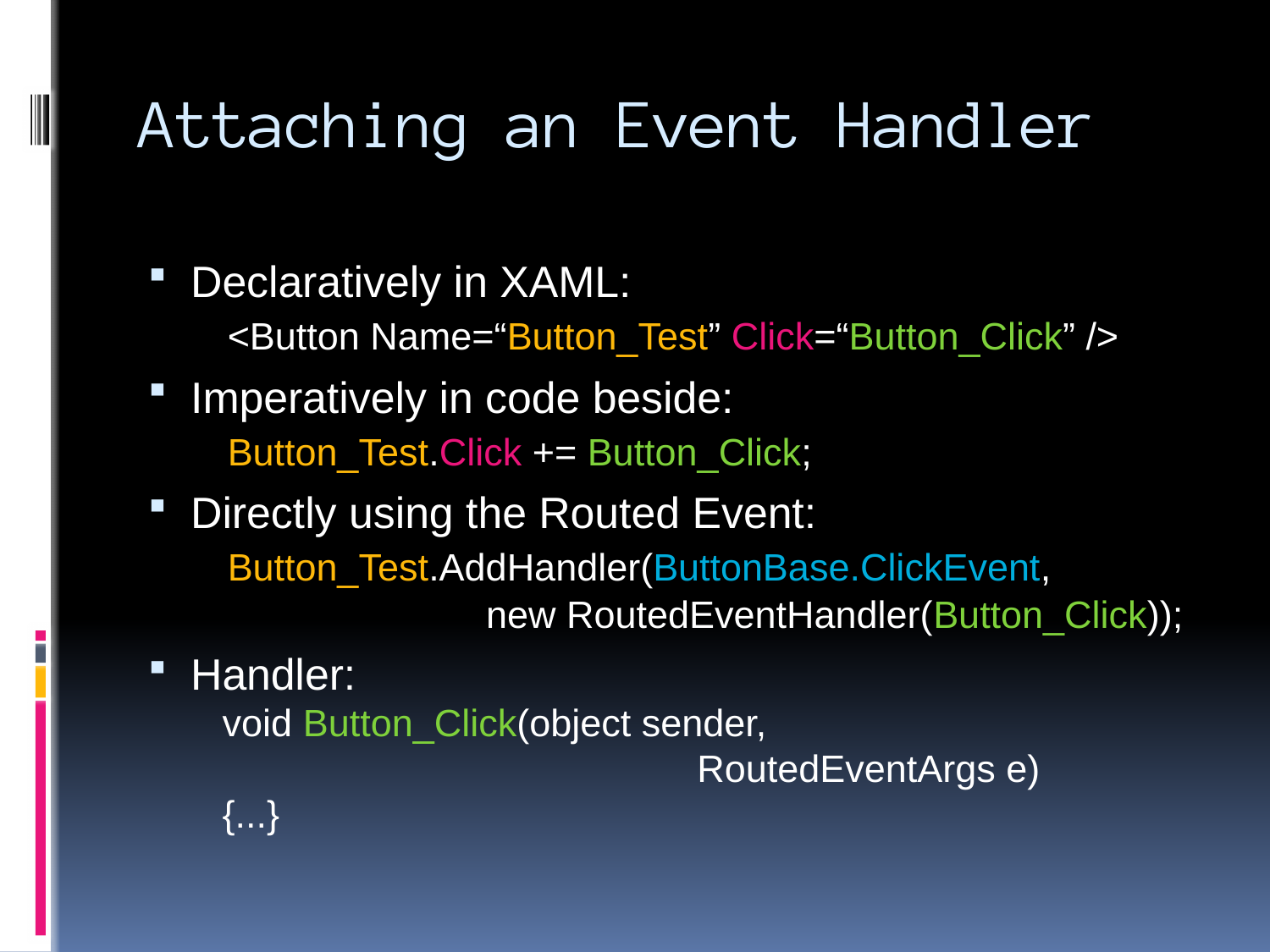

# Attaching an Event Handler
Declaratively in XAML:
   <Button Name=“Button_Test” Click=“Button_Click” />
Imperatively in code beside:
   Button_Test.Click += Button_Click;
Directly using the Routed Event:
   Button_Test.AddHandler(ButtonBase.ClickEvent,
	                  new RoutedEventHandler(Button_Click));
Handler:
   void Button_Click(object sender, 			                                         	                                      RoutedEventArgs e)
   {...}